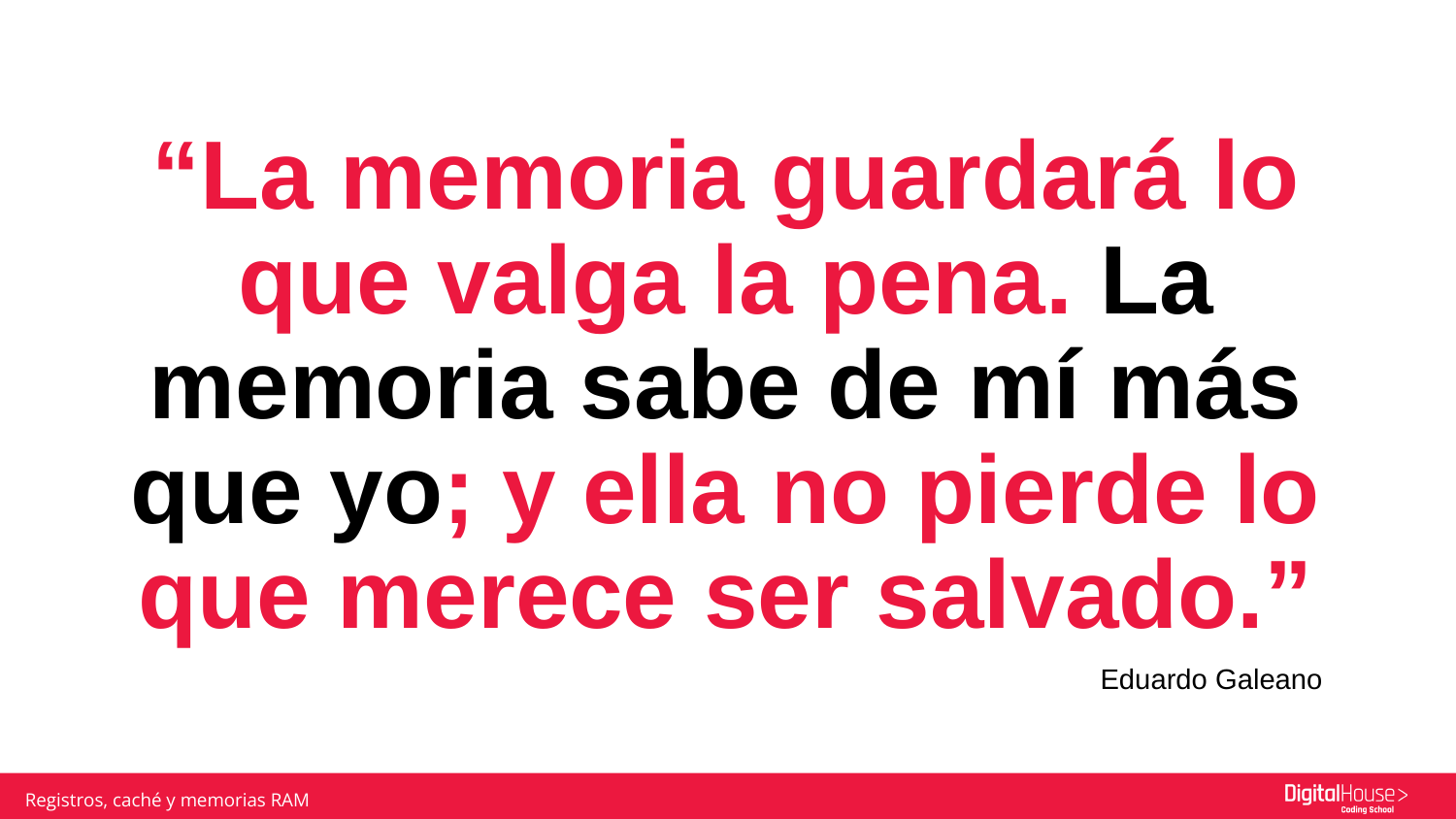

# “La memoria guardará lo que valga la pena. La memoria sabe de mí más que yo; y ella no pierde lo que merece ser salvado.”

Eduardo Galeano